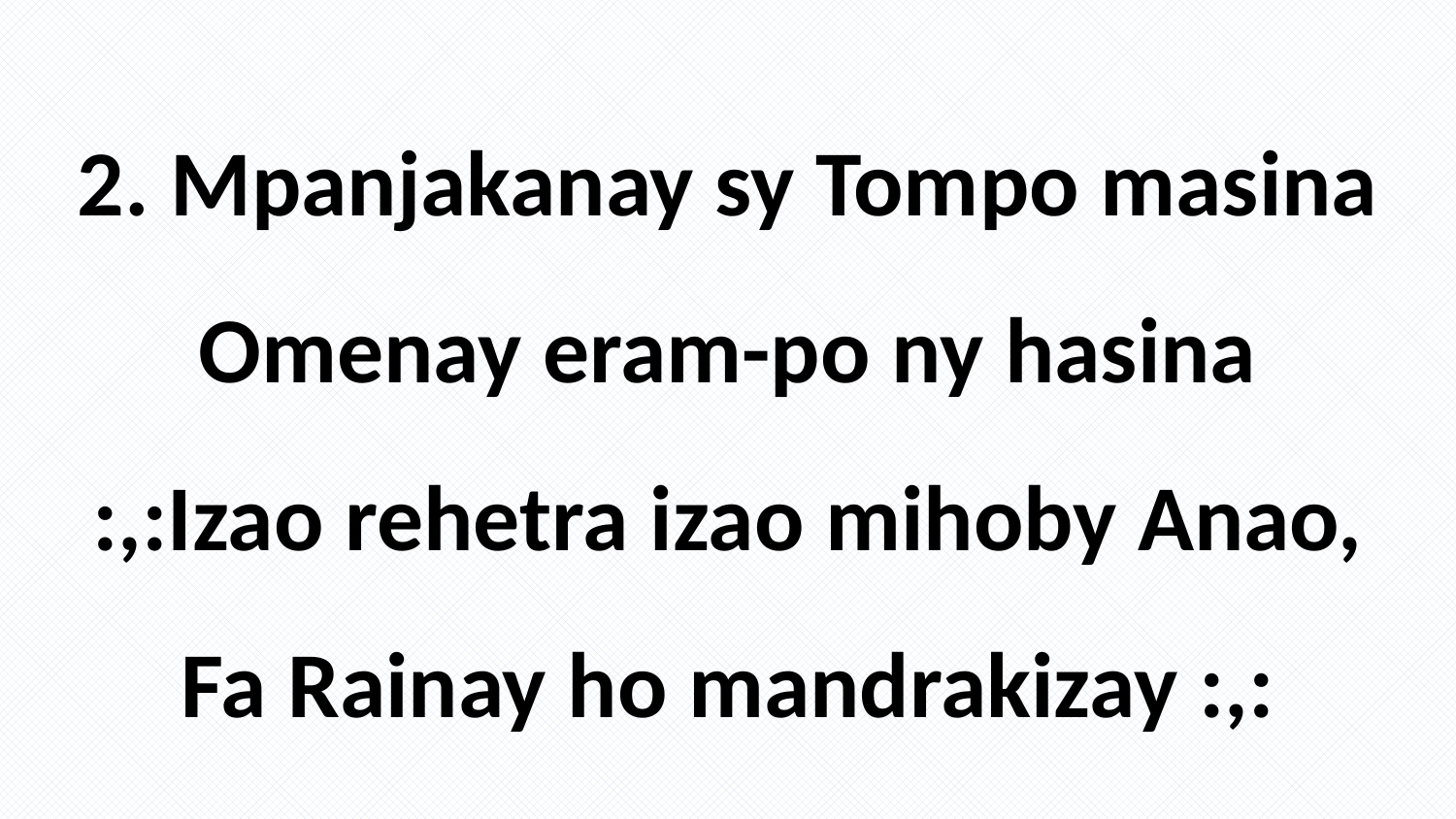

2. Mpanjakanay sy Tompo masina
Omenay eram-po ny hasina
:,:Izao rehetra izao mihoby Anao,
Fa Rainay ho mandrakizay :,: